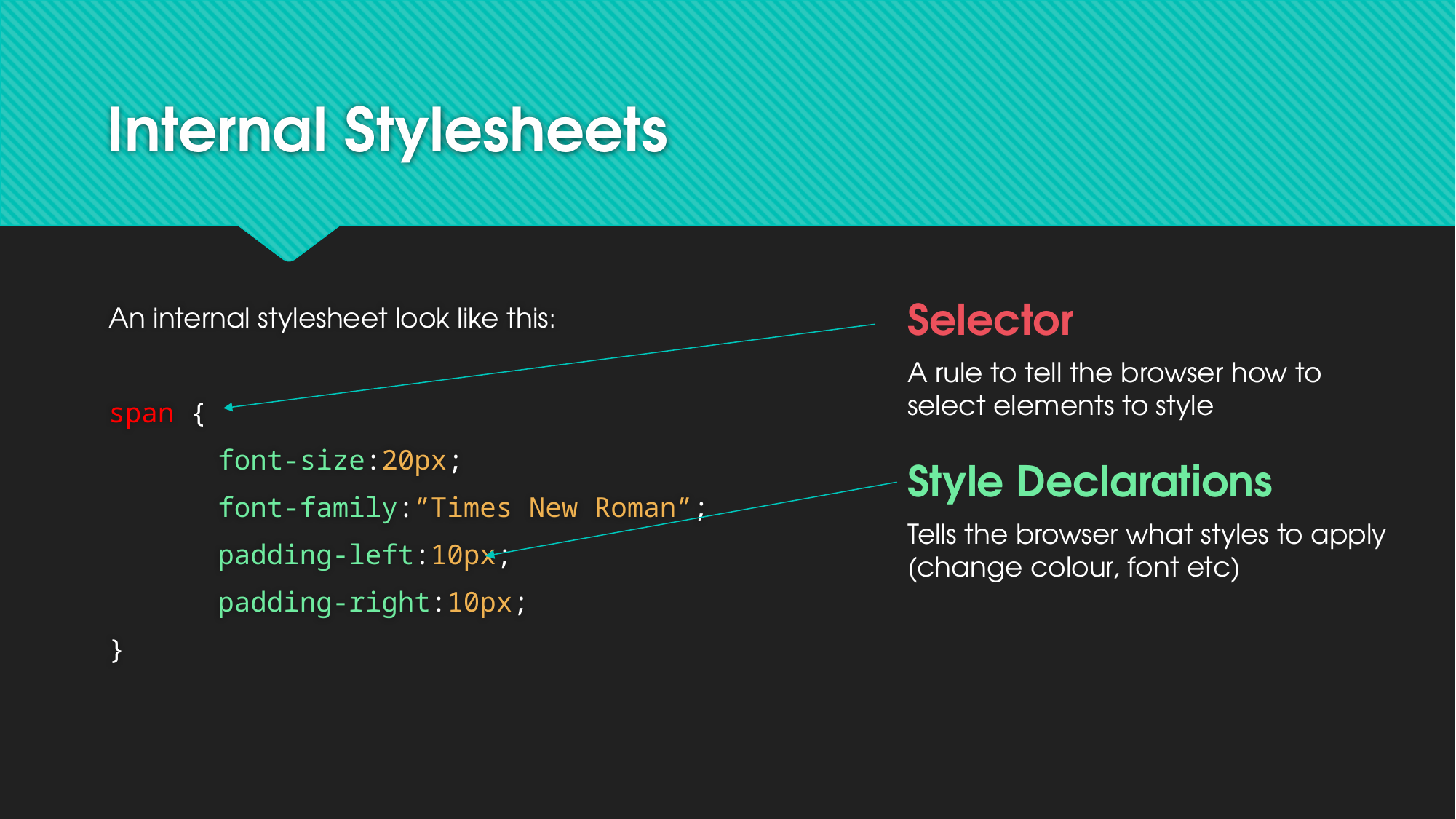

# Internal Stylesheets
An internal stylesheet look like this:

span {
	font-size:20px;
	font-family:”Times New Roman”;
	padding-left:10px;
	padding-right:10px;
}
Selector
A rule to tell the browser how to select elements to style
Style Declarations
Tells the browser what styles to apply (change colour, font etc)